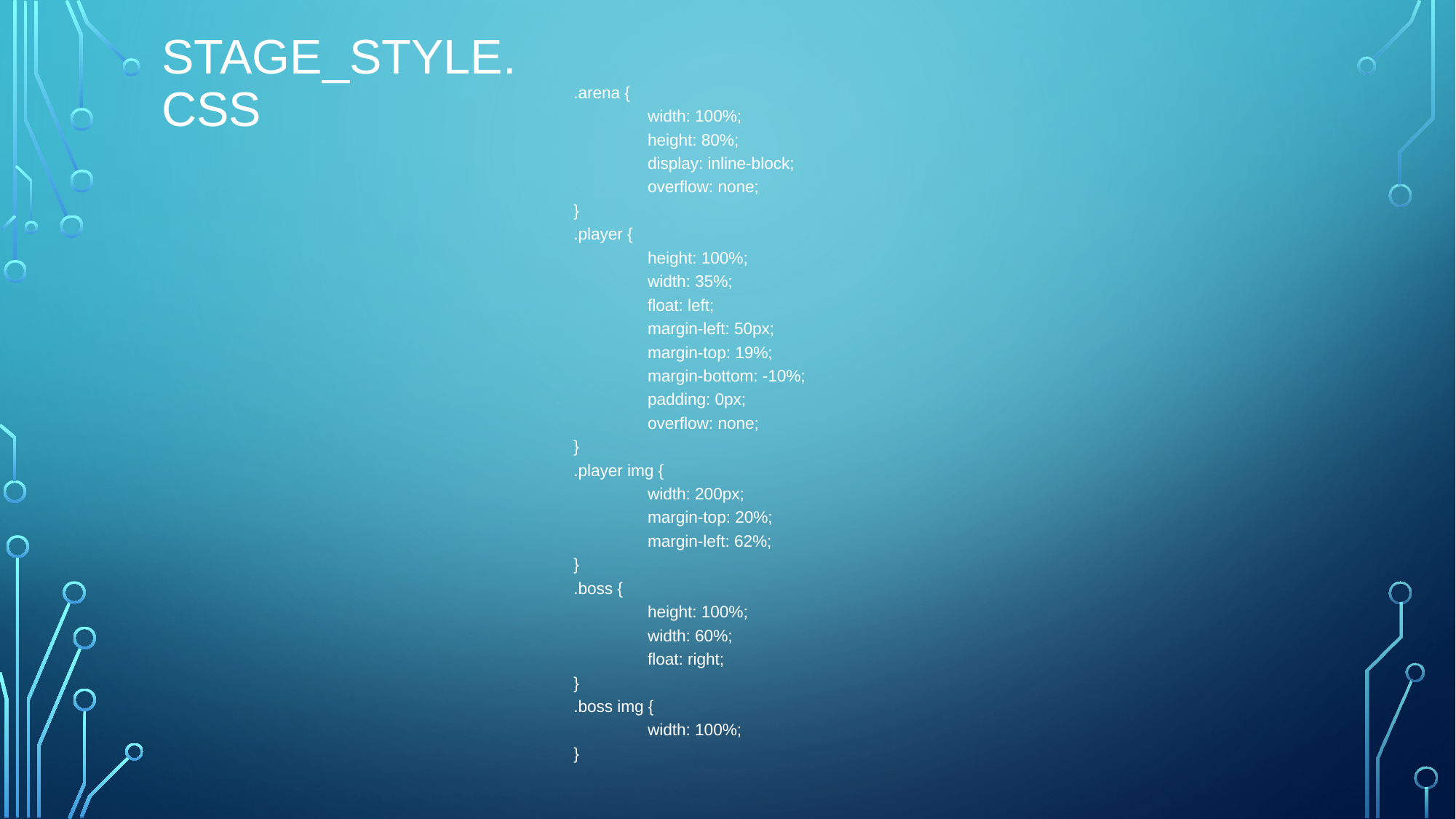

# Stage_style.css
.arena {
	width: 100%;
	height: 80%;
	display: inline-block;
	overflow: none;
}
.player {
	height: 100%;
	width: 35%;
	float: left;
	margin-left: 50px;
	margin-top: 19%;
	margin-bottom: -10%;
	padding: 0px;
	overflow: none;
}
.player img {
	width: 200px;
	margin-top: 20%;
	margin-left: 62%;
}
.boss {
	height: 100%;
	width: 60%;
	float: right;
}
.boss img {
	width: 100%;
}